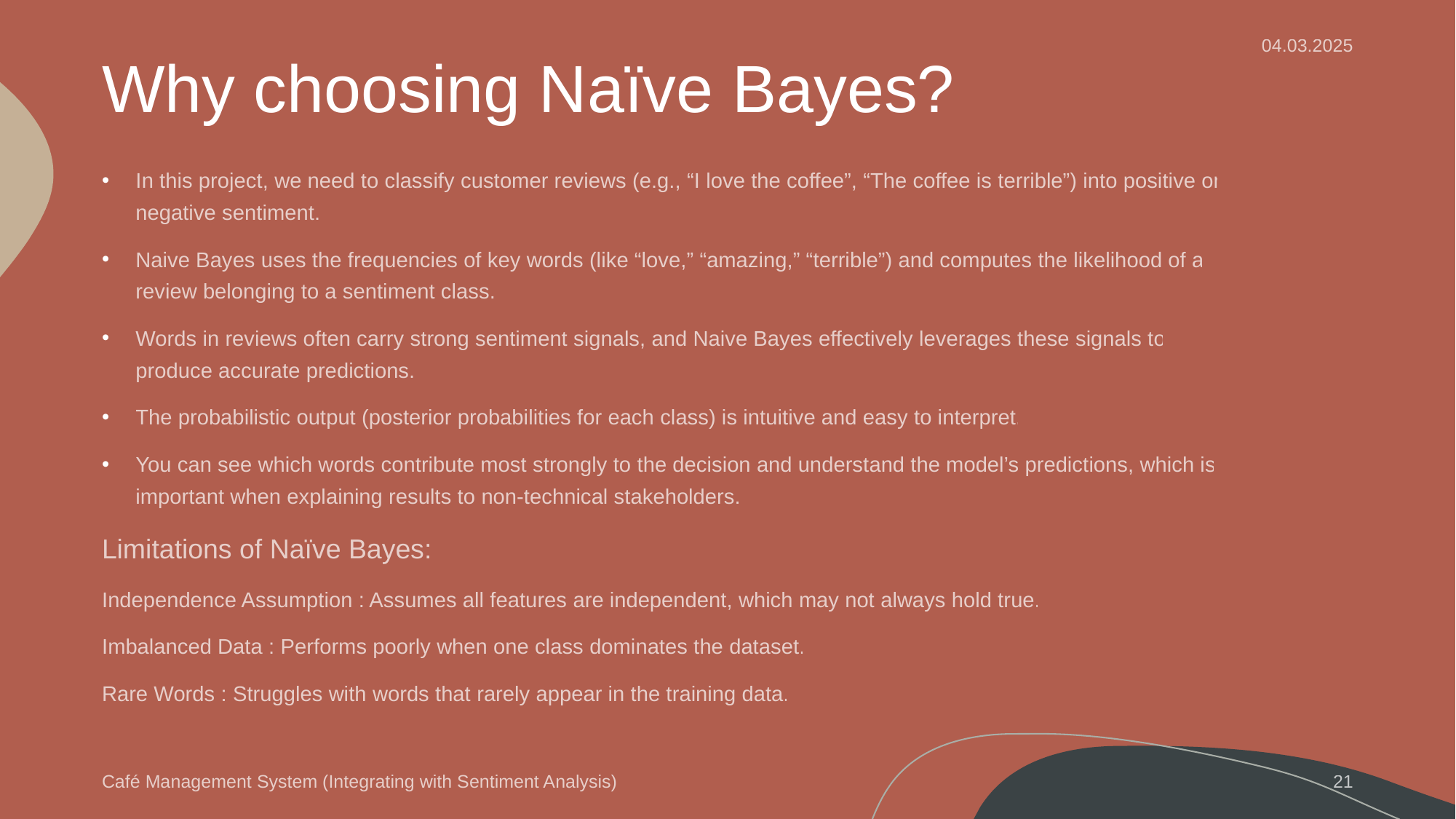

# Why choosing Naïve Bayes?
04.03.2025
In this project, we need to classify customer reviews (e.g., “I love the coffee”, “The coffee is terrible”) into positive or negative sentiment.
Naive Bayes uses the frequencies of key words (like “love,” “amazing,” “terrible”) and computes the likelihood of a review belonging to a sentiment class.
Words in reviews often carry strong sentiment signals, and Naive Bayes effectively leverages these signals to produce accurate predictions.
The probabilistic output (posterior probabilities for each class) is intuitive and easy to interpret.
You can see which words contribute most strongly to the decision and understand the model’s predictions, which is important when explaining results to non-technical stakeholders.
Limitations of Naïve Bayes:
Independence Assumption : Assumes all features are independent, which may not always hold true.
Imbalanced Data : Performs poorly when one class dominates the dataset.
Rare Words : Struggles with words that rarely appear in the training data.
Café Management System (Integrating with Sentiment Analysis)
21